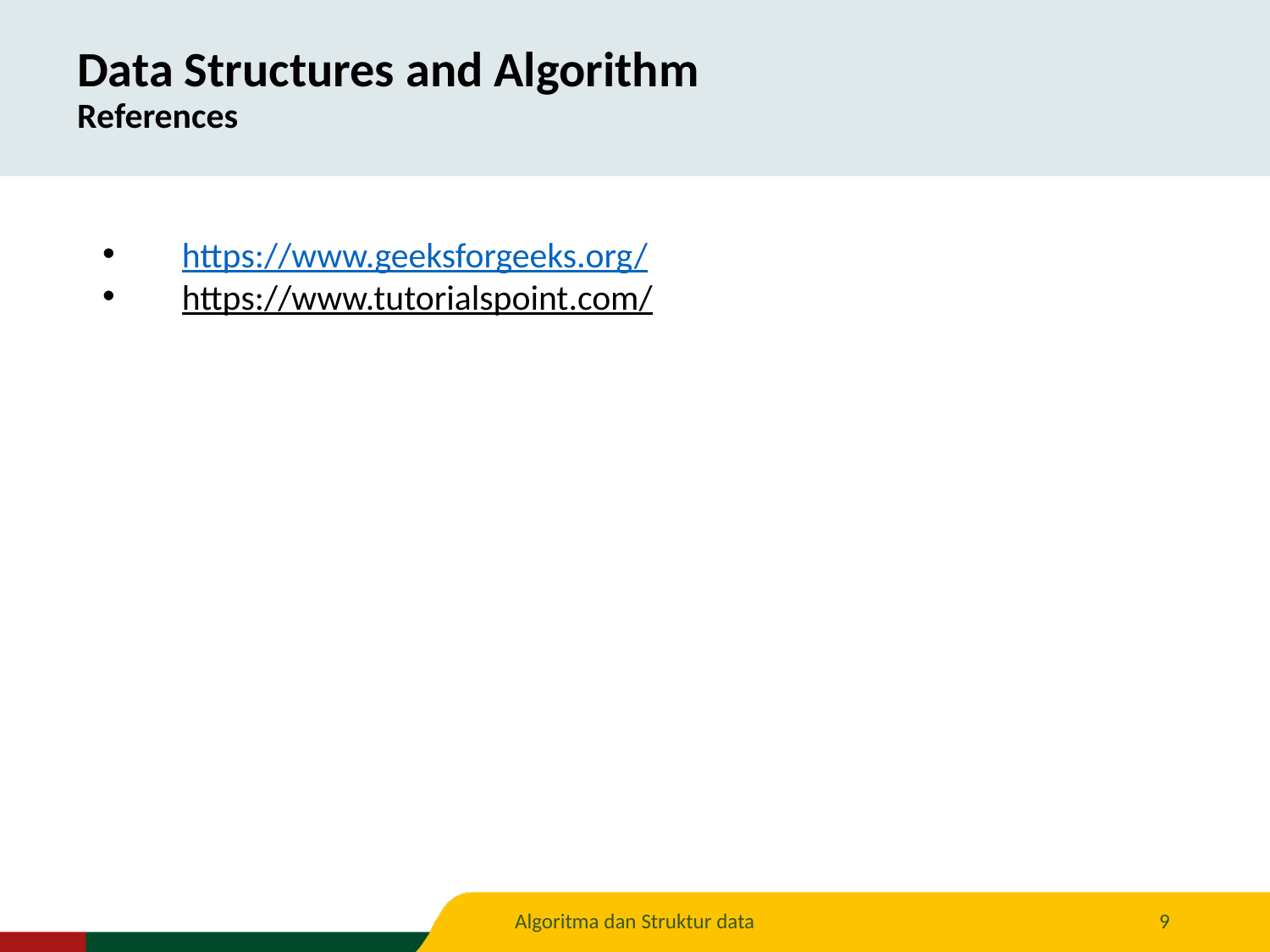

Data Structures and Algorithm
References

https://www.geeksforgeeks.org/
https://www.tutorialspoint.com/
Algoritma dan Struktur data
9